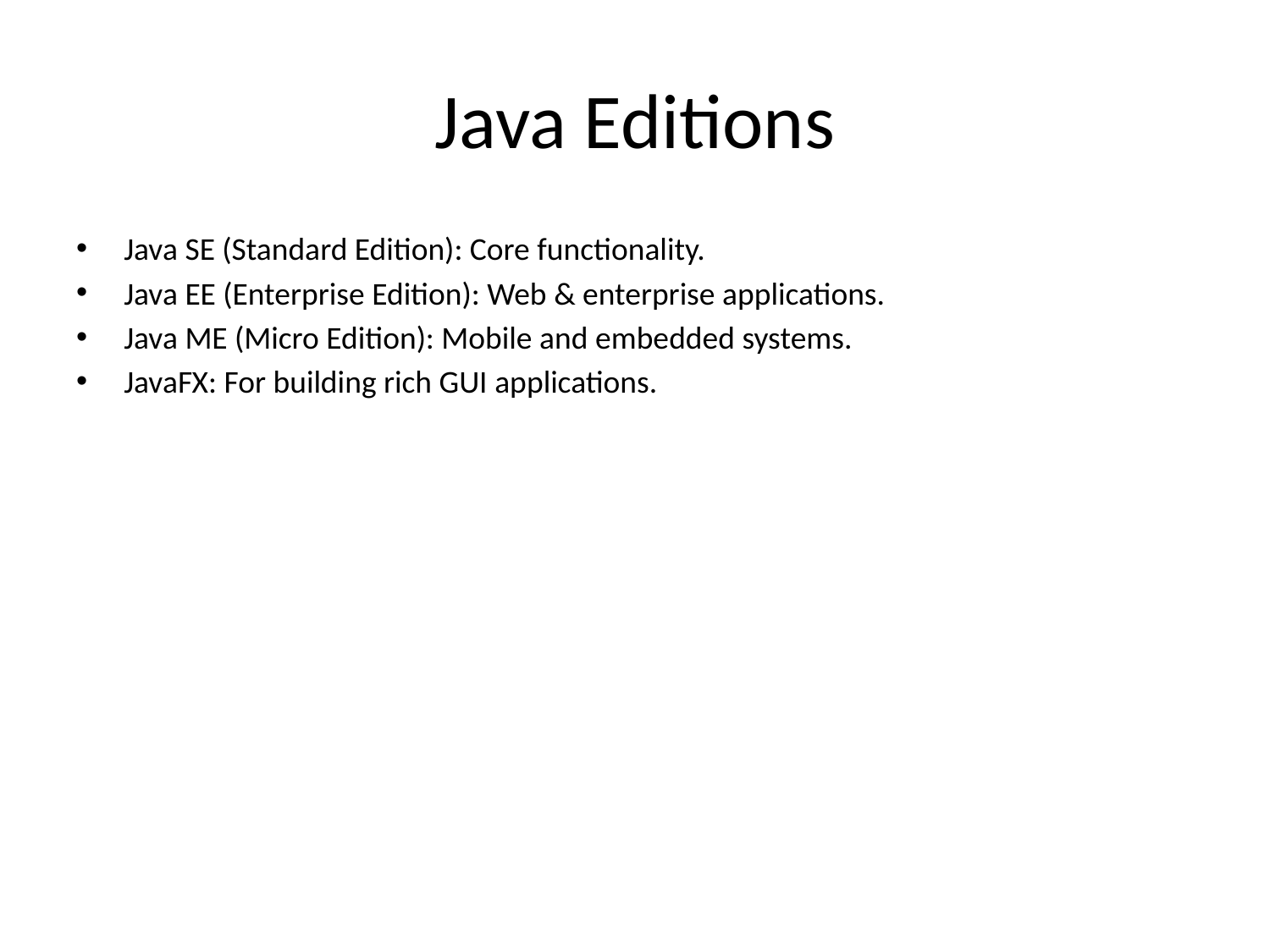

# Java Editions
Java SE (Standard Edition): Core functionality.
Java EE (Enterprise Edition): Web & enterprise applications.
Java ME (Micro Edition): Mobile and embedded systems.
JavaFX: For building rich GUI applications.